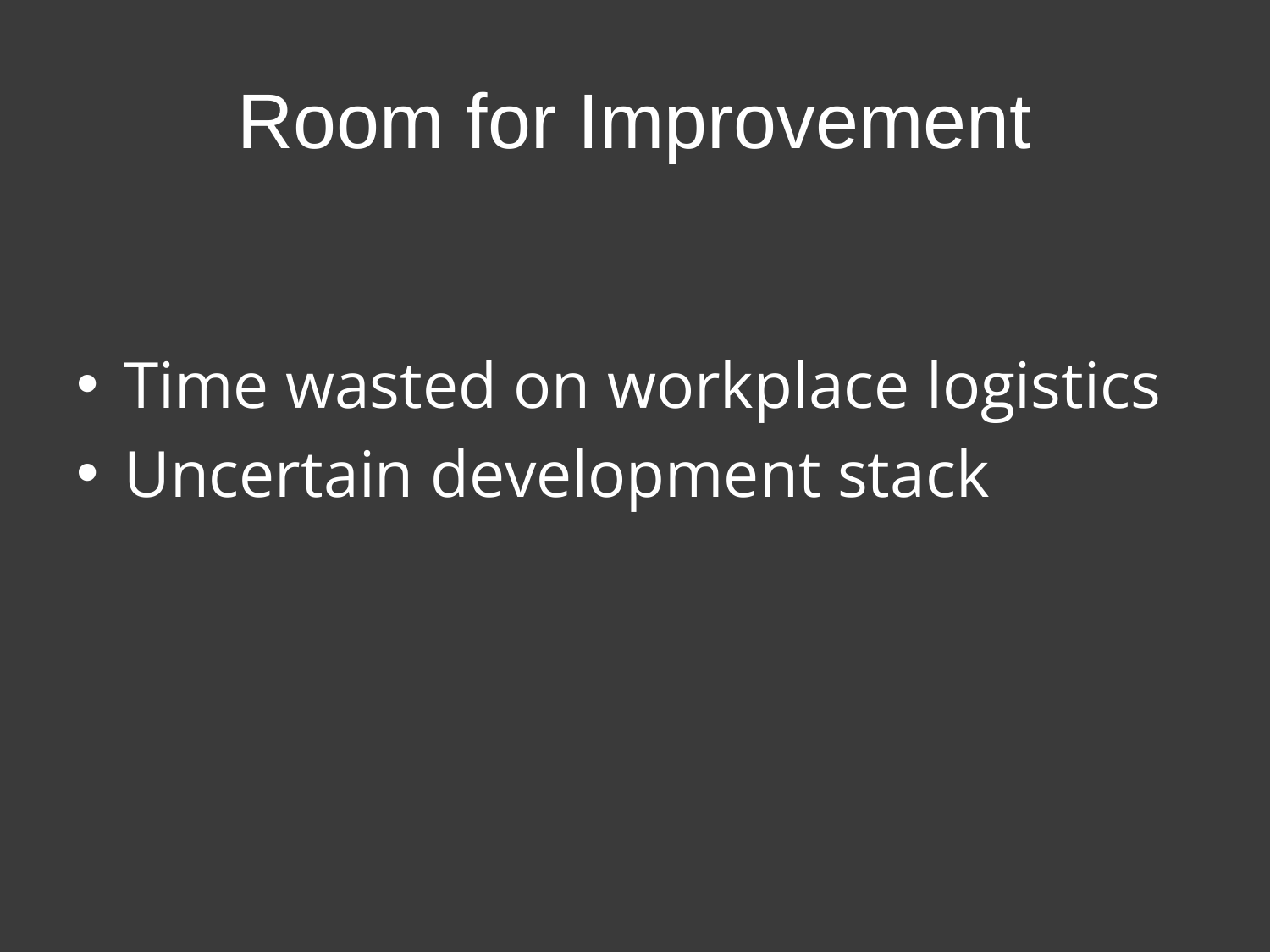

# Room for Improvement
Time wasted on workplace logistics
Uncertain development stack